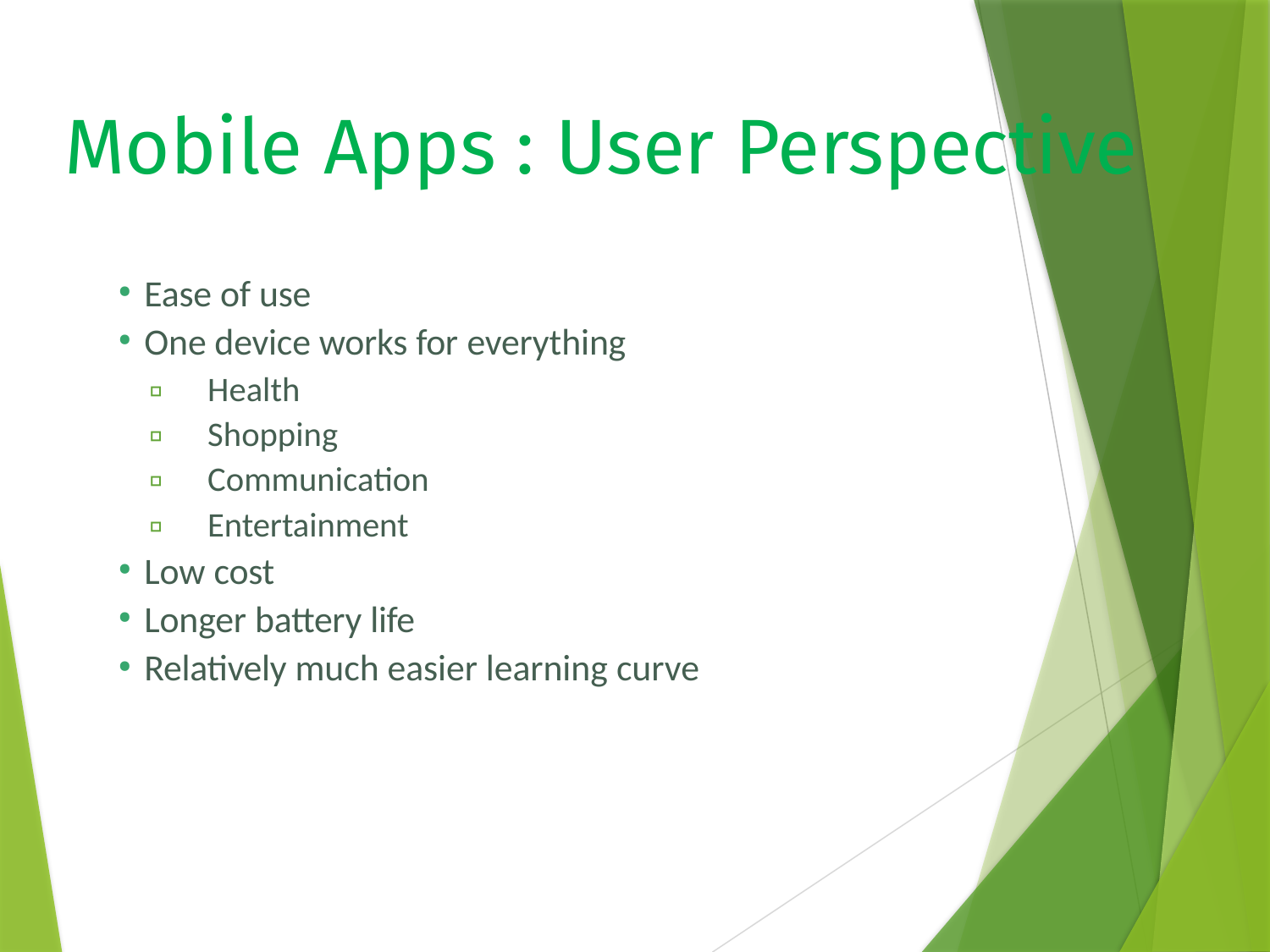

# Mobile Apps : User Perspective
Ease of use
One device works for everything
▫	Health
▫	Shopping
▫	Communication
▫	Entertainment
Low cost
Longer battery life
Relatively much easier learning curve